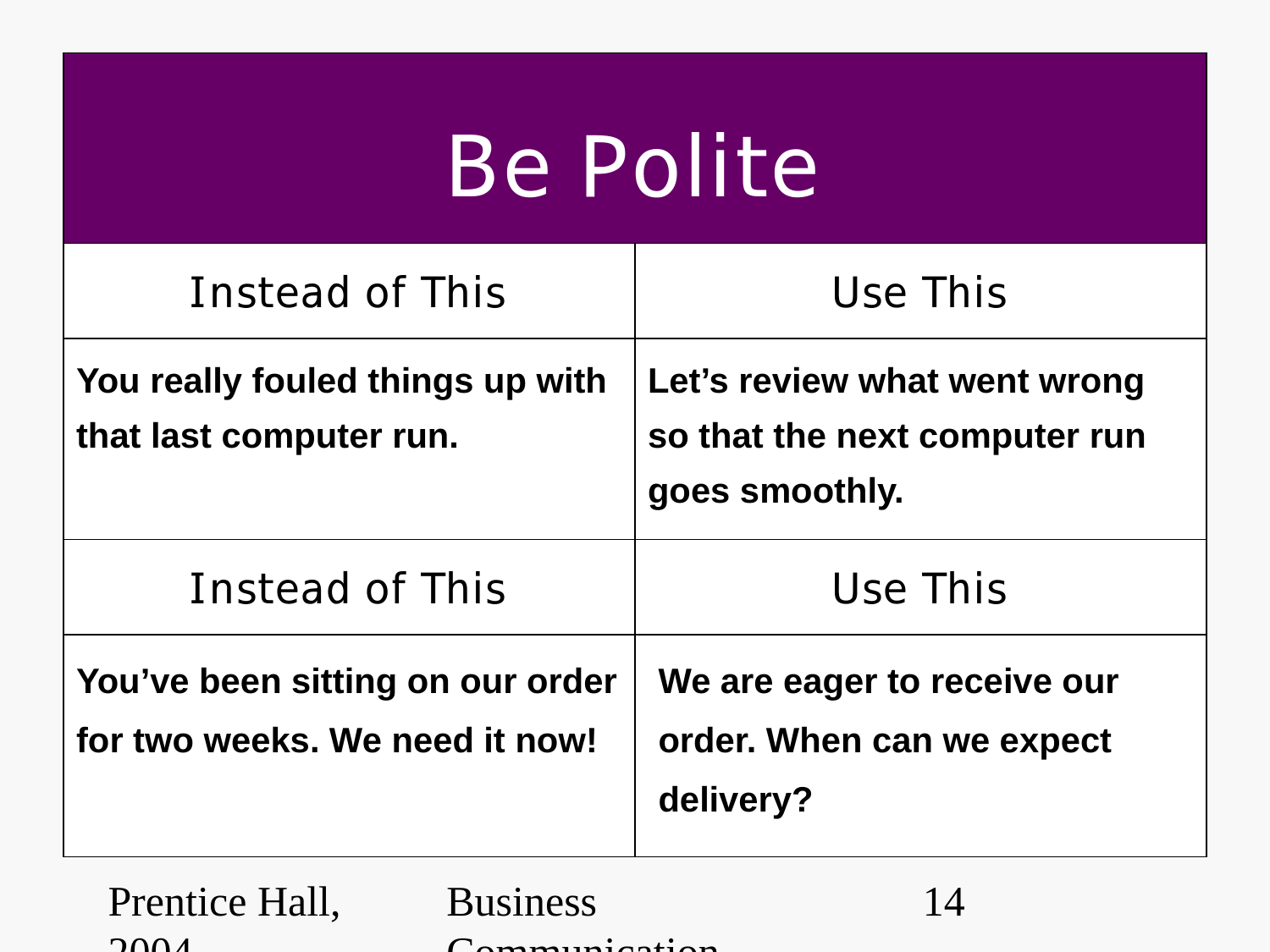

# Be Polite

Instead of This
Use This
You really fouled things up with that last computer run.
Let’s review what went wrong  so that the next computer run  goes smoothly.
Instead of This
Use This
You’ve been sitting on our order for two weeks. We need it now!
We are eager to receive our order. When can we expect delivery?
Prentice Hall, 2004
Business Communication Essentials
14